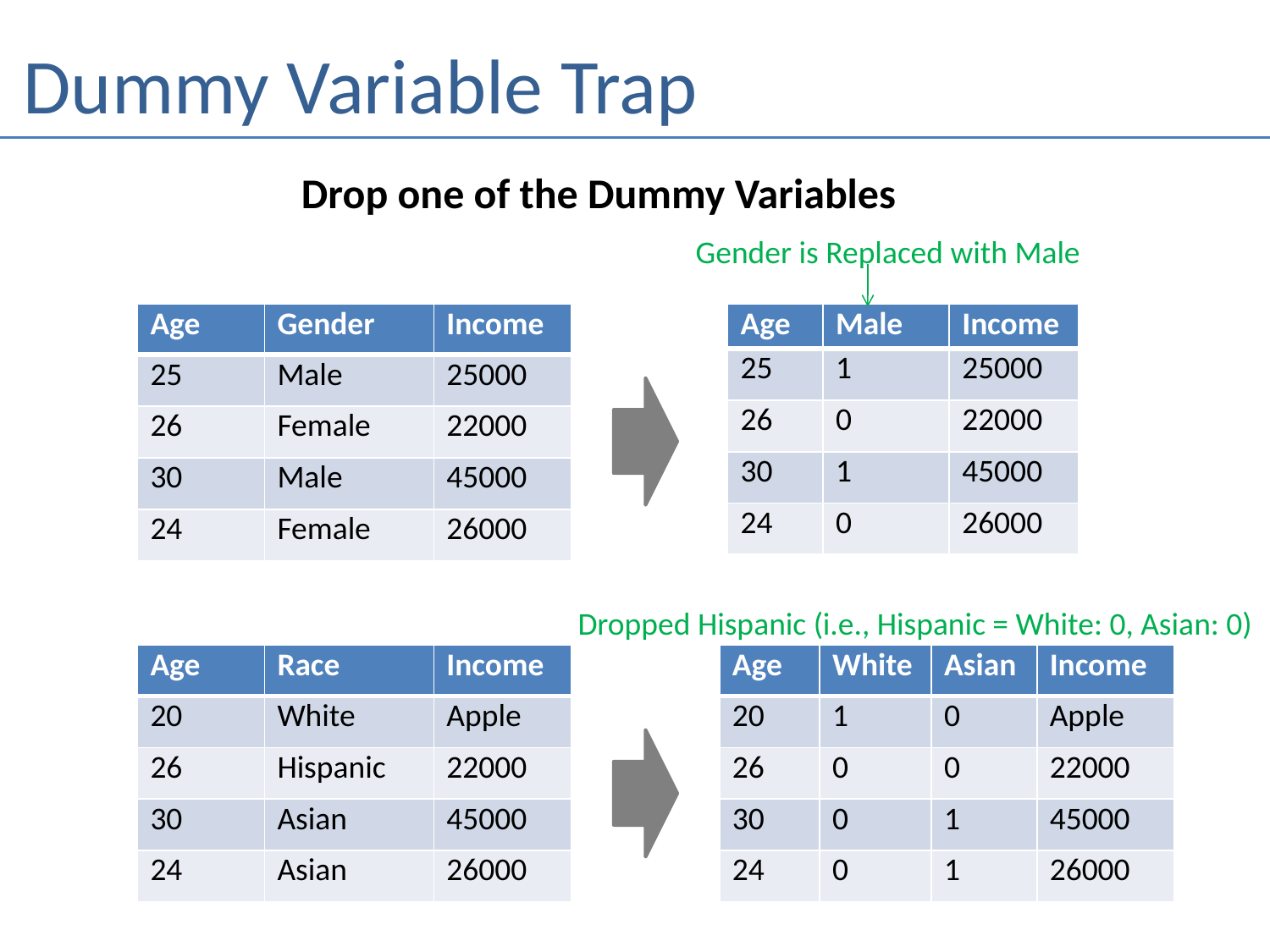

# Dummy Variable Trap
Drop one of the Dummy Variables
Gender is Replaced with Male
| Age | Gender | Income |
| --- | --- | --- |
| 25 | Male | 25000 |
| 26 | Female | 22000 |
| 30 | Male | 45000 |
| 24 | Female | 26000 |
| Age | Male | Income |
| --- | --- | --- |
| 25 | 1 | 25000 |
| 26 | 0 | 22000 |
| 30 | 1 | 45000 |
| 24 | 0 | 26000 |

Dropped Hispanic (i.e., Hispanic = White: 0, Asian: 0)
| Age | Race | Income |
| --- | --- | --- |
| 20 | White | Apple |
| 26 | Hispanic | 22000 |
| 30 | Asian | 45000 |
| 24 | Asian | 26000 |
| Age | White | Asian | Income |
| --- | --- | --- | --- |
| 20 | 1 | 0 | Apple |
| 26 | 0 | 0 | 22000 |
| 30 | 0 | 1 | 45000 |
| 24 | 0 | 1 | 26000 |